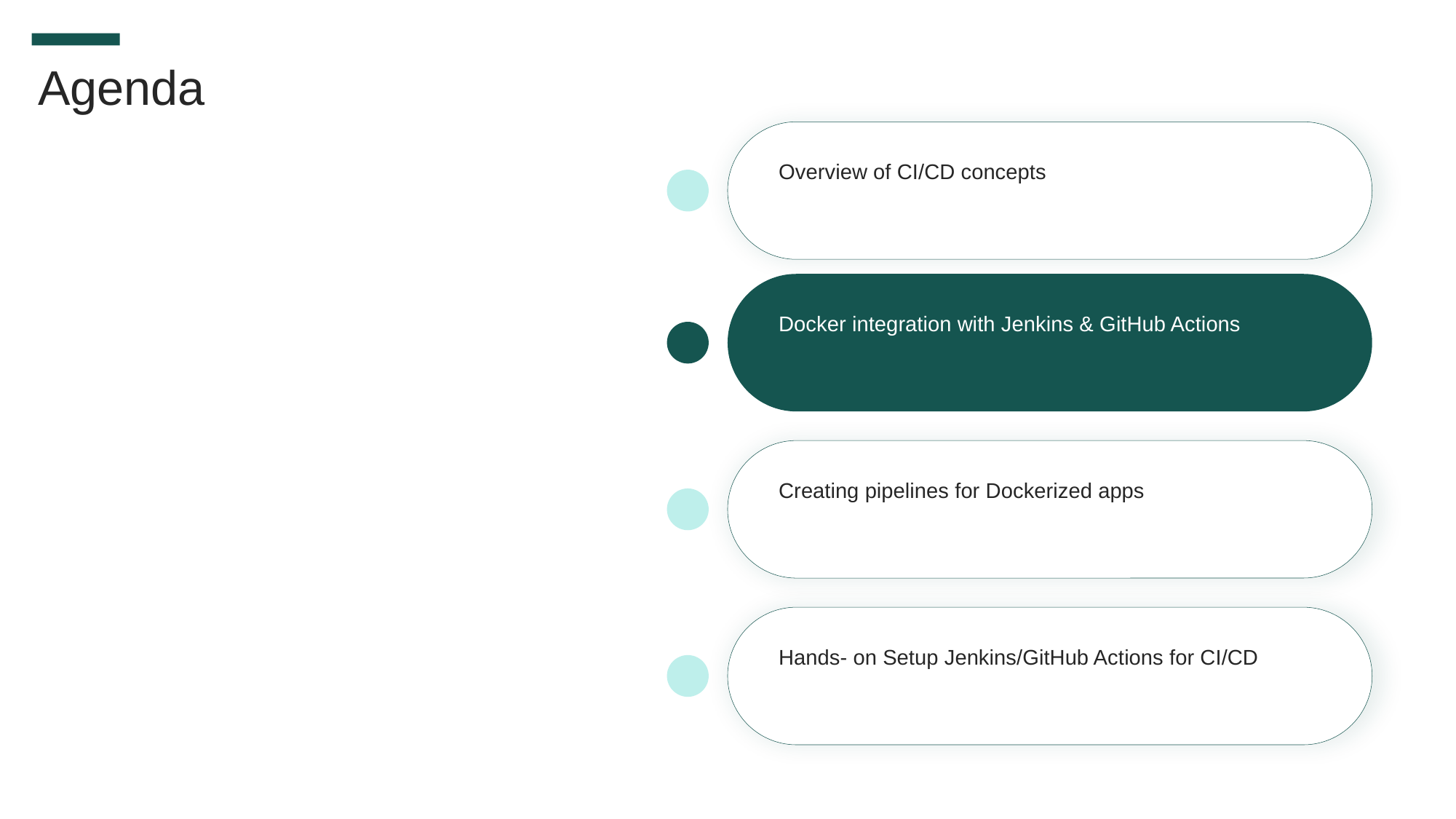

Agenda

Overview of CI/CD concepts

Docker integration with Jenkins & GitHub Actions

Creating pipelines for Dockerized apps

Hands- on Setup Jenkins/GitHub Actions for CI/CD